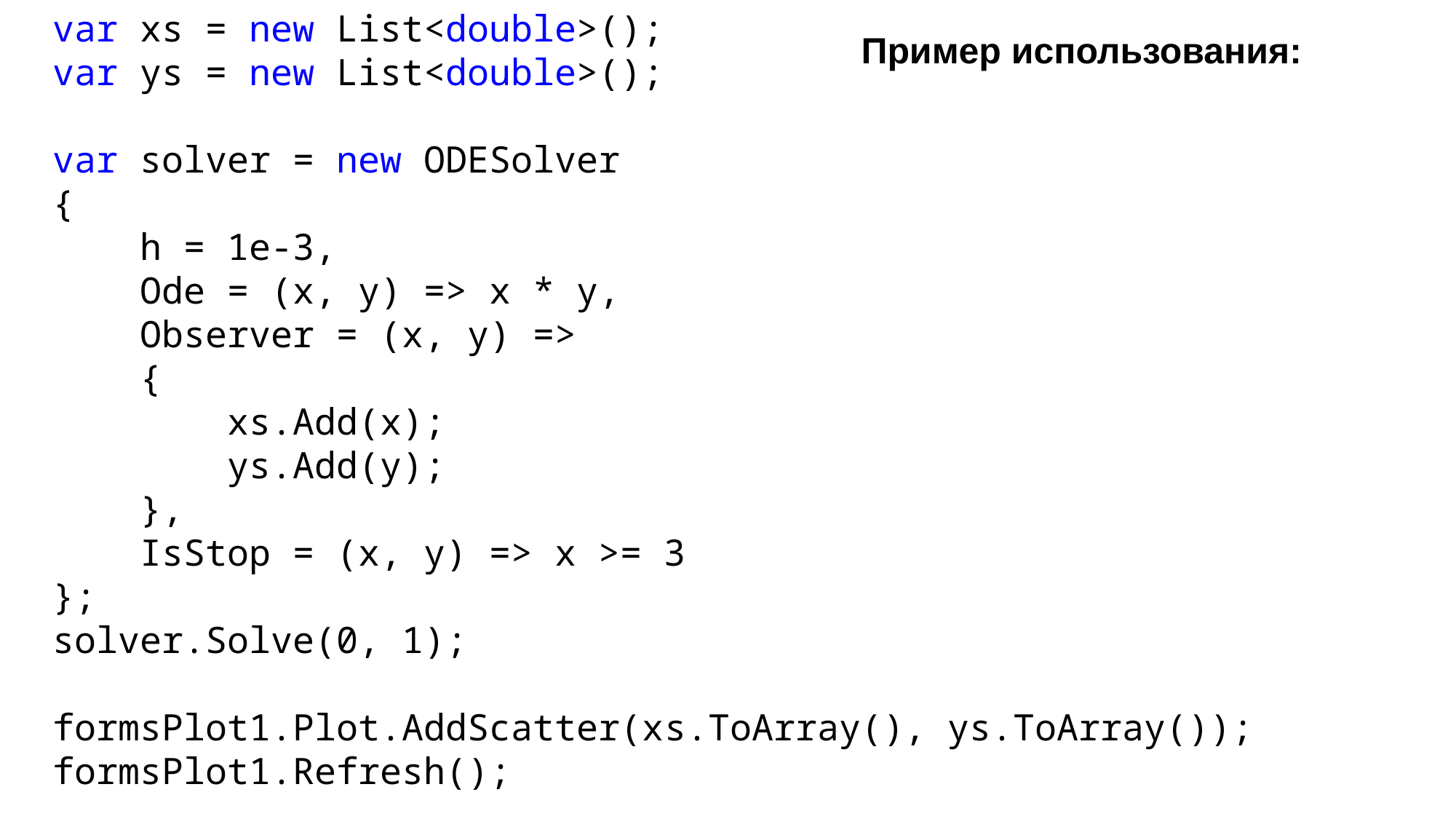

var xs = new List<double>();
            var ys = new List<double>();

            var solver = new ODESolver
            {
                h = 1e-3,
                Ode = (x, y) => x * y,
                Observer = (x, y) =>
                {
                    xs.Add(x);
                    ys.Add(y);
                },
                IsStop = (x, y) => x >= 3
            };
            solver.Solve(0, 1);

            formsPlot1.Plot.AddScatter(xs.ToArray(), ys.ToArray());
            formsPlot1.Refresh();
Пример использования: